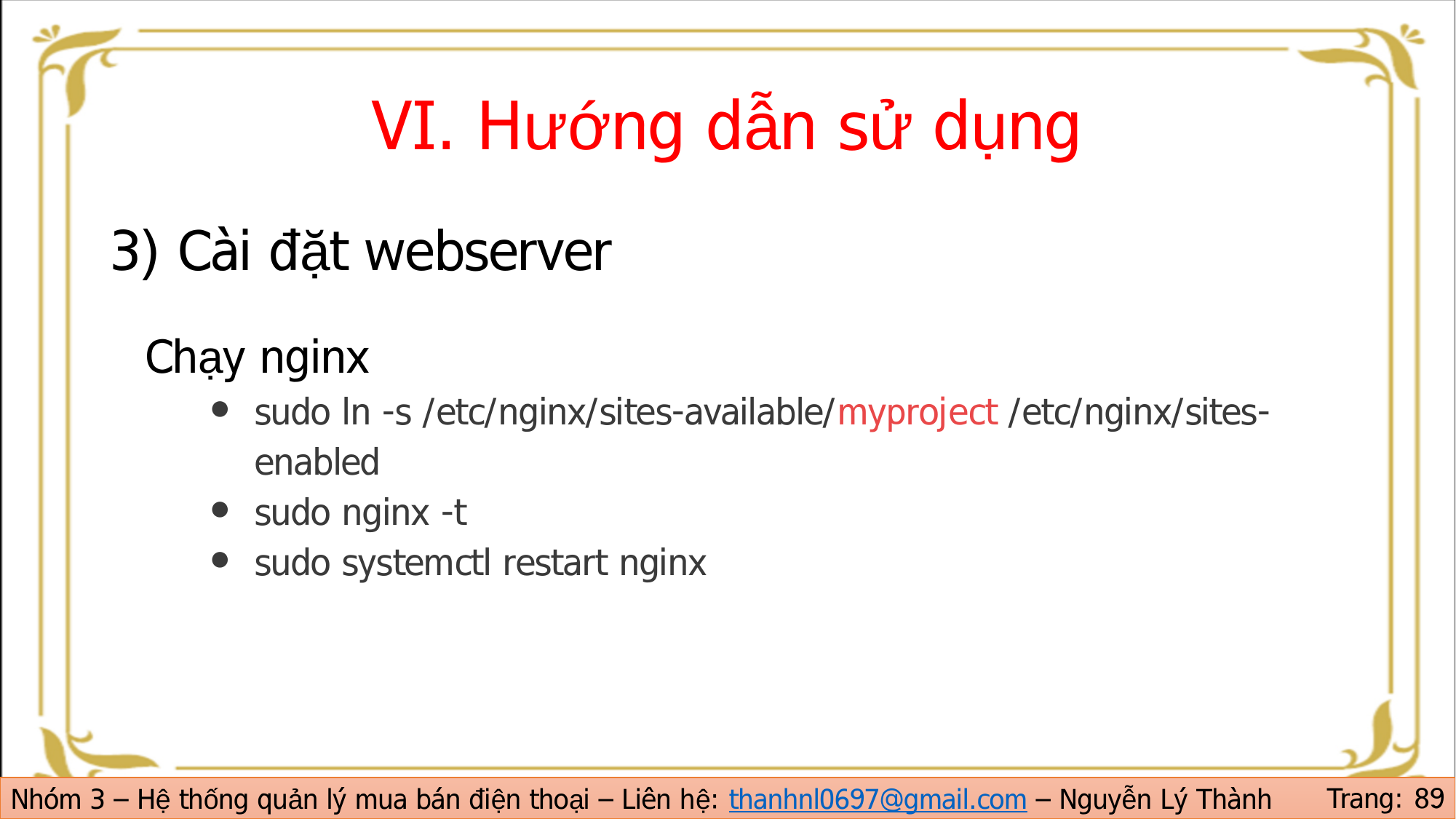

# VI. Hướng dẫn sử dụng
3) Cài đặt webserver
Chạy nginx
sudo ln -s /etc/nginx/sites-available/myproject /etc/nginx/sites-enabled
sudo nginx -t
sudo systemctl restart nginx
89